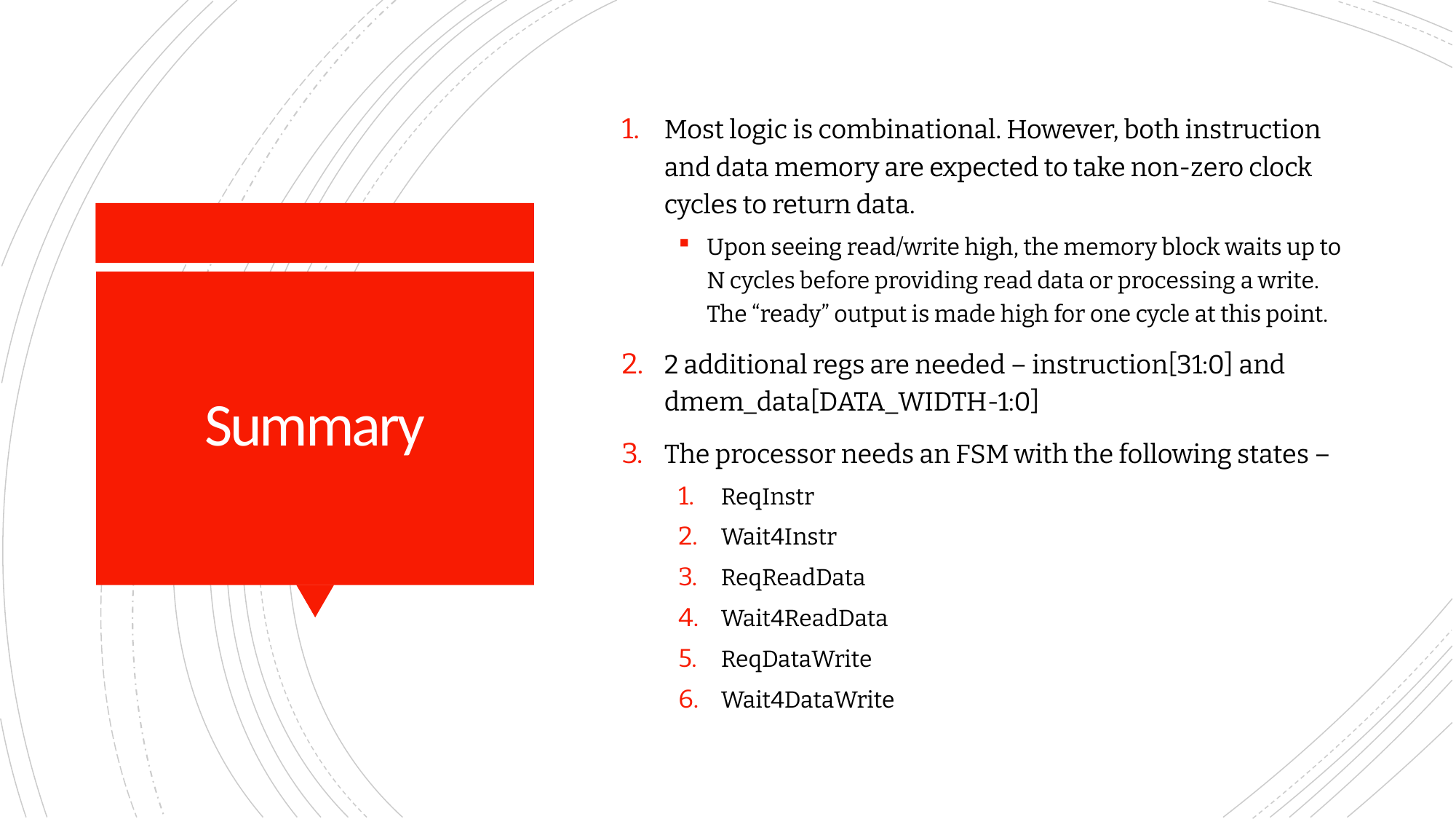

Most logic is combinational. However, both instruction and data memory are expected to take non-zero clock cycles to return data.
Upon seeing read/write high, the memory block waits up to N cycles before providing read data or processing a write. The “ready” output is made high for one cycle at this point.
2 additional regs are needed – instruction[31:0] and dmem_data[DATA_WIDTH-1:0]
The processor needs an FSM with the following states –
ReqInstr
Wait4Instr
ReqReadData
Wait4ReadData
ReqDataWrite
Wait4DataWrite
# Summary